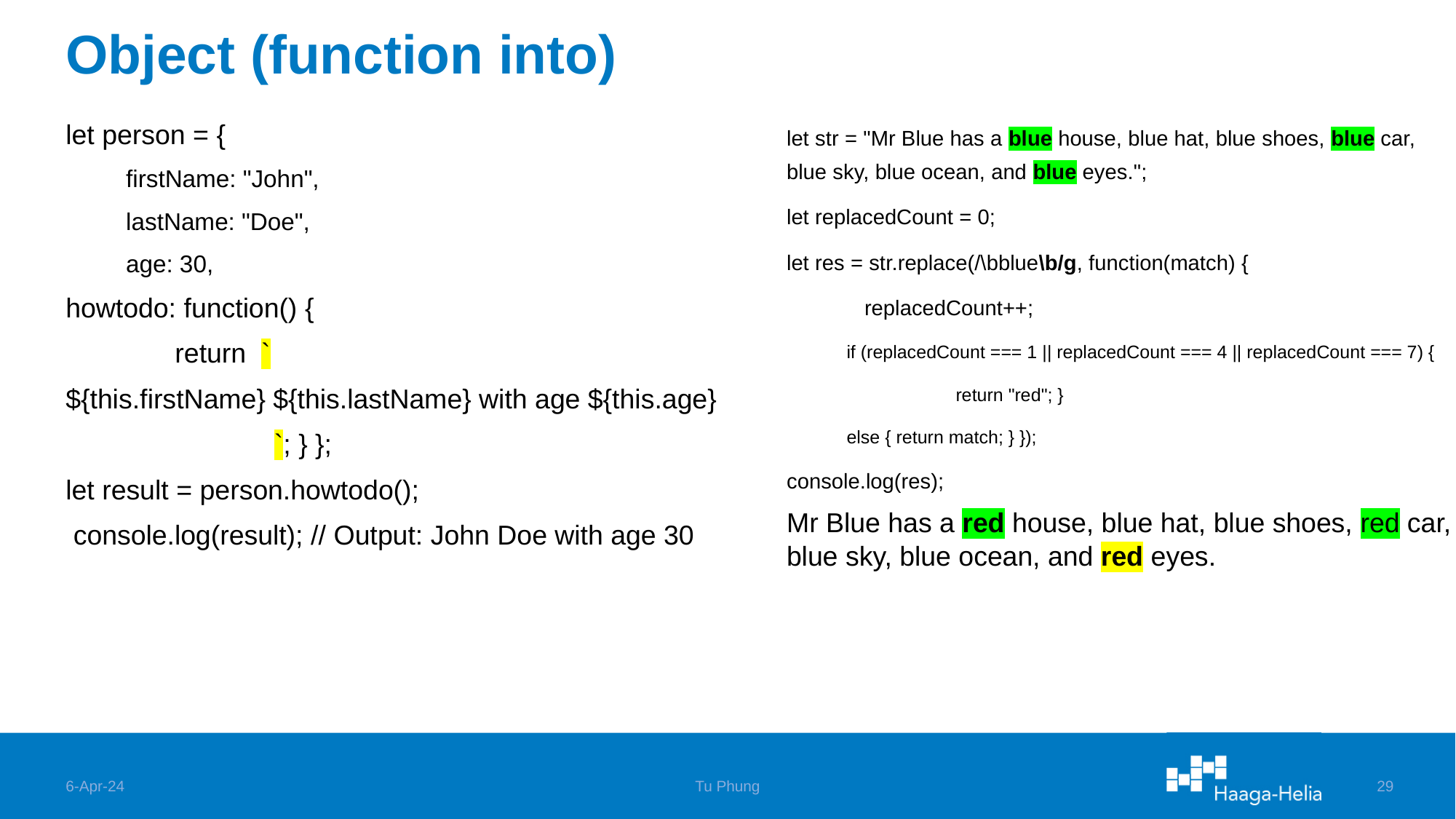

# Object (function into)
let person = {
firstName: "John",
lastName: "Doe",
age: 30,
howtodo: function() {
 	return  `
${this.firstName} ${this.lastName} with age ${this.age}
	             `; } };
let result = person.howtodo();
 console.log(result); // Output: John Doe with age 30
let str = "Mr Blue has a blue house, blue hat, blue shoes, blue car, blue sky, blue ocean, and blue eyes.";
let replacedCount = 0;
let res = str.replace(/\bblue\b/g, function(match) {
             replacedCount++;
if (replacedCount === 1 || replacedCount === 4 || replacedCount === 7) {
	return "red"; }
else { return match; } });
console.log(res);
Mr Blue has a red house, blue hat, blue shoes, red car, blue sky, blue ocean, and red eyes.

6-Apr-24
Tu Phung
29